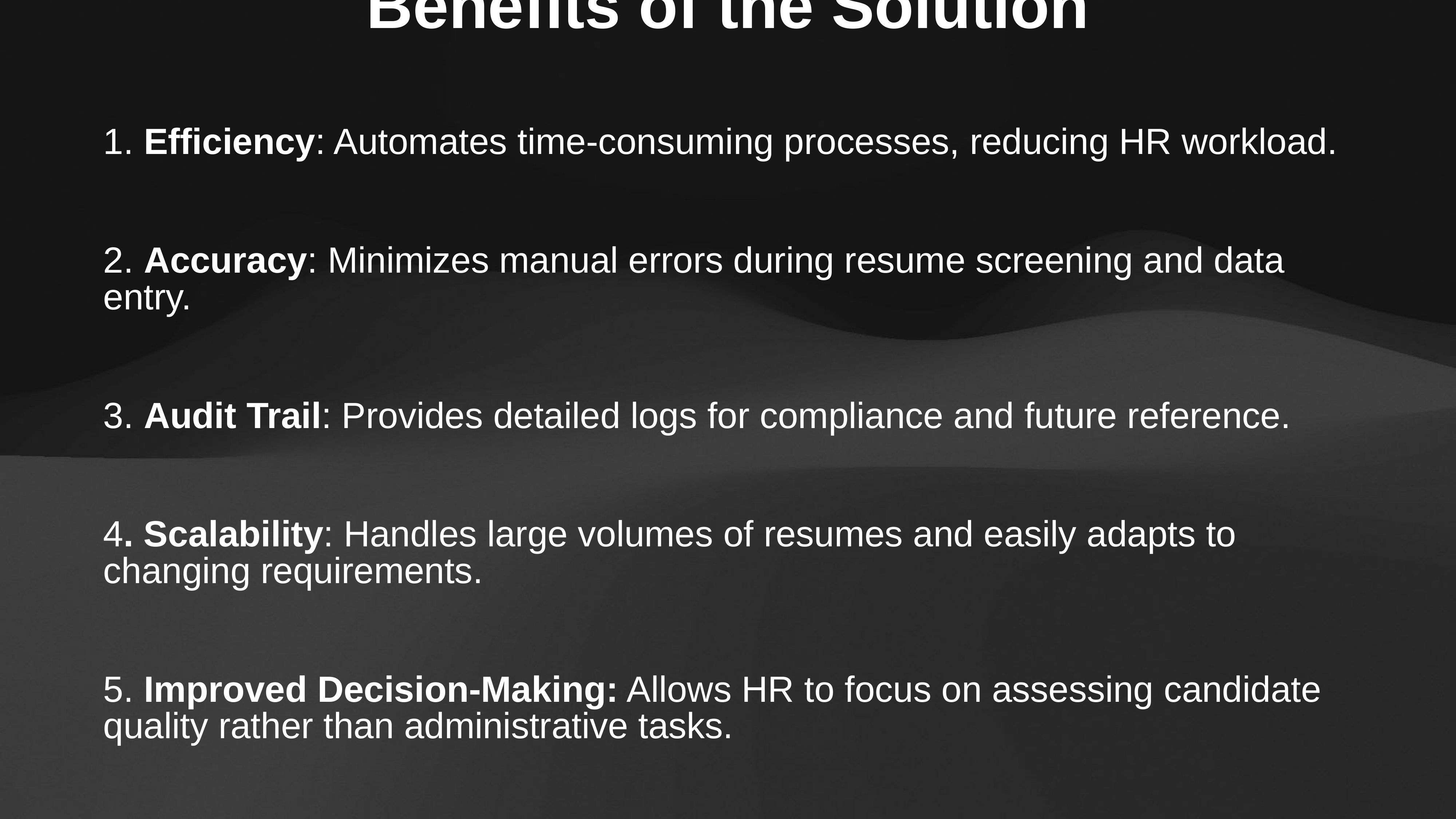

Benefits of the Solution
1. Efficiency: Automates time-consuming processes, reducing HR workload.

2. Accuracy: Minimizes manual errors during resume screening and data entry.

3. Audit Trail: Provides detailed logs for compliance and future reference.

4. Scalability: Handles large volumes of resumes and easily adapts to changing requirements.

5. Improved Decision-Making: Allows HR to focus on assessing candidate quality rather than administrative tasks.